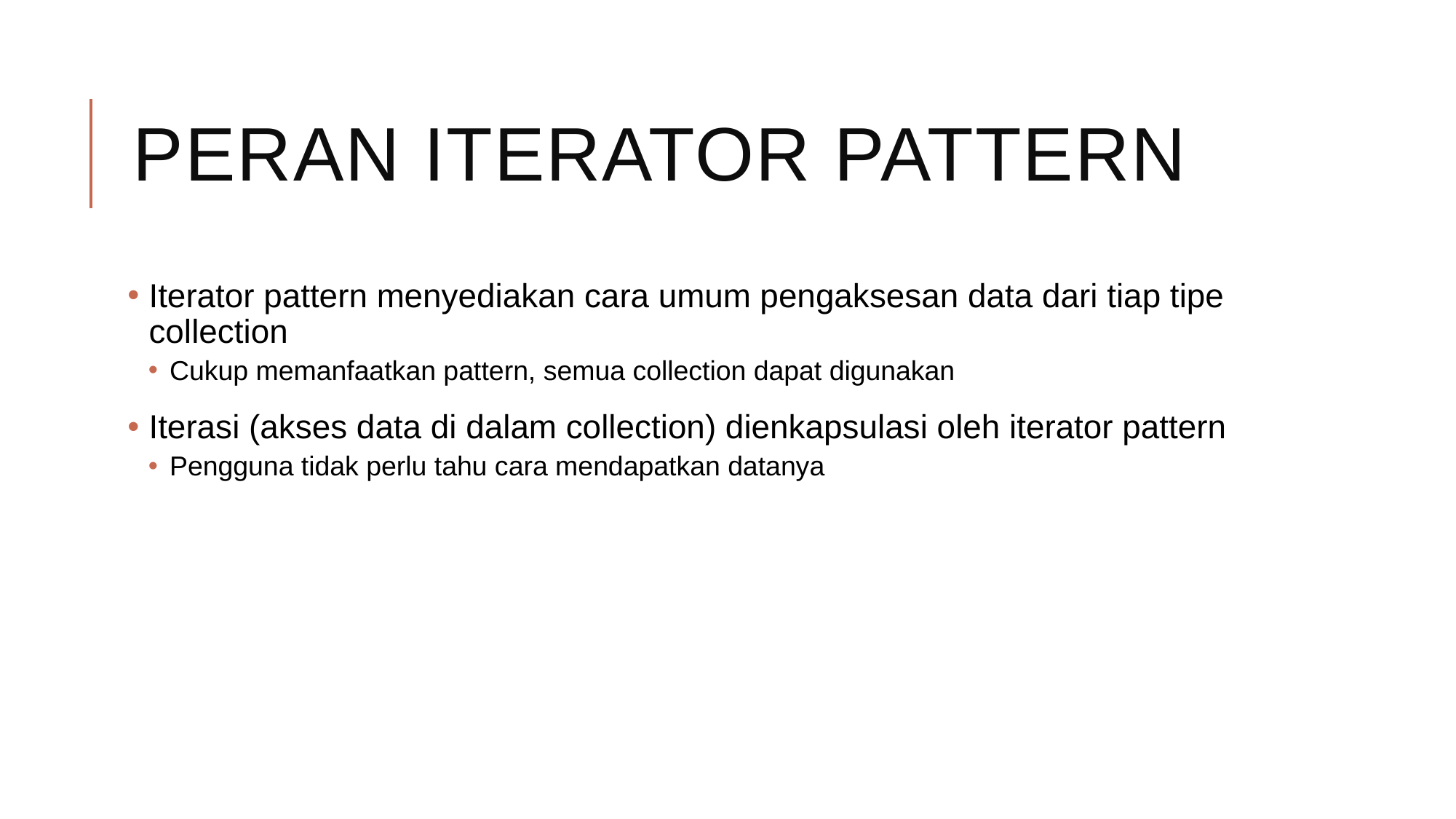

# Peran Iterator Pattern
Iterator pattern menyediakan cara umum pengaksesan data dari tiap tipe collection
Cukup memanfaatkan pattern, semua collection dapat digunakan
Iterasi (akses data di dalam collection) dienkapsulasi oleh iterator pattern
Pengguna tidak perlu tahu cara mendapatkan datanya